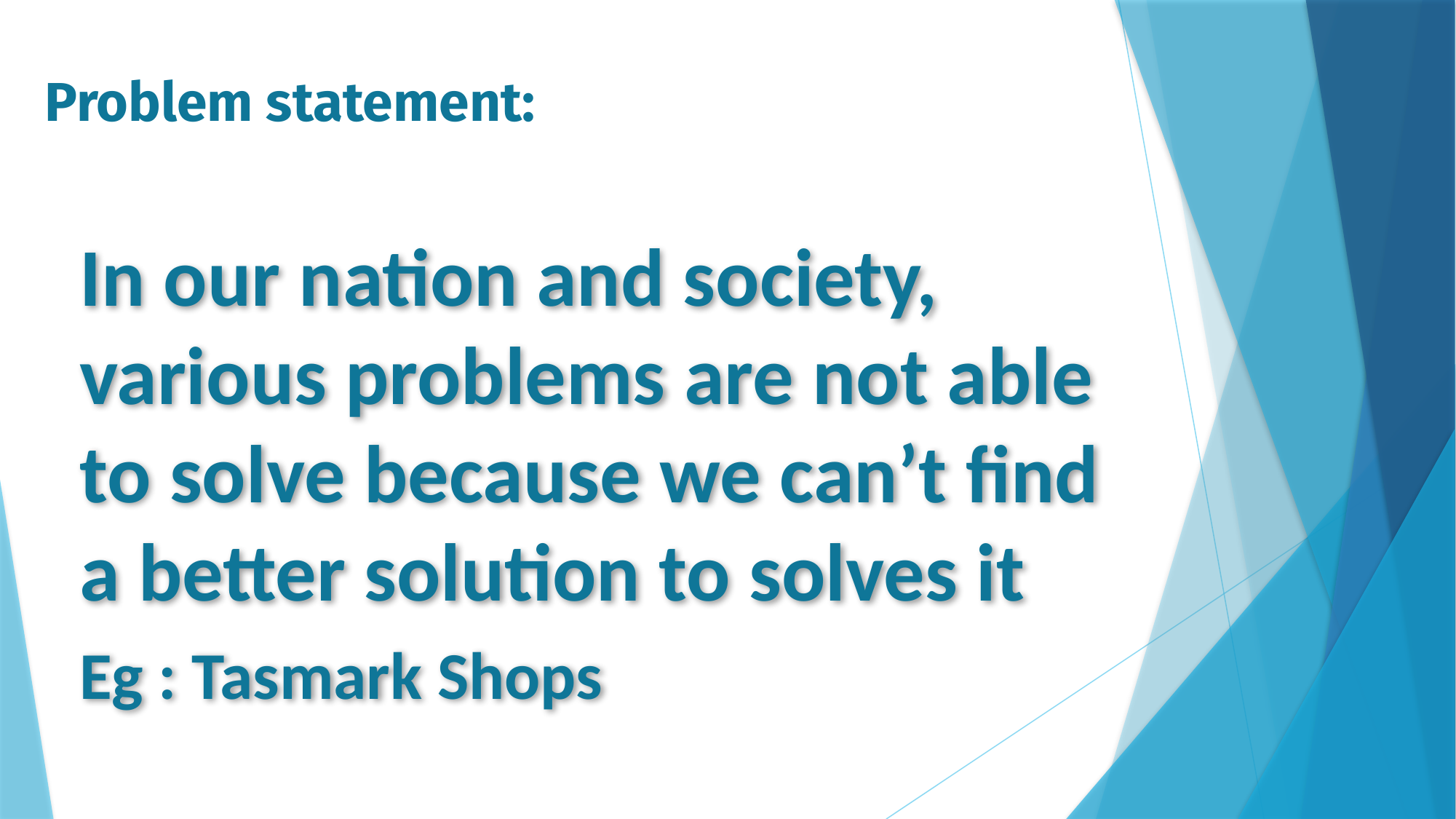

# Problem statement:
In our nation and society, various problems are not able to solve because we can’t find a better solution to solves it
Eg : Tasmark Shops